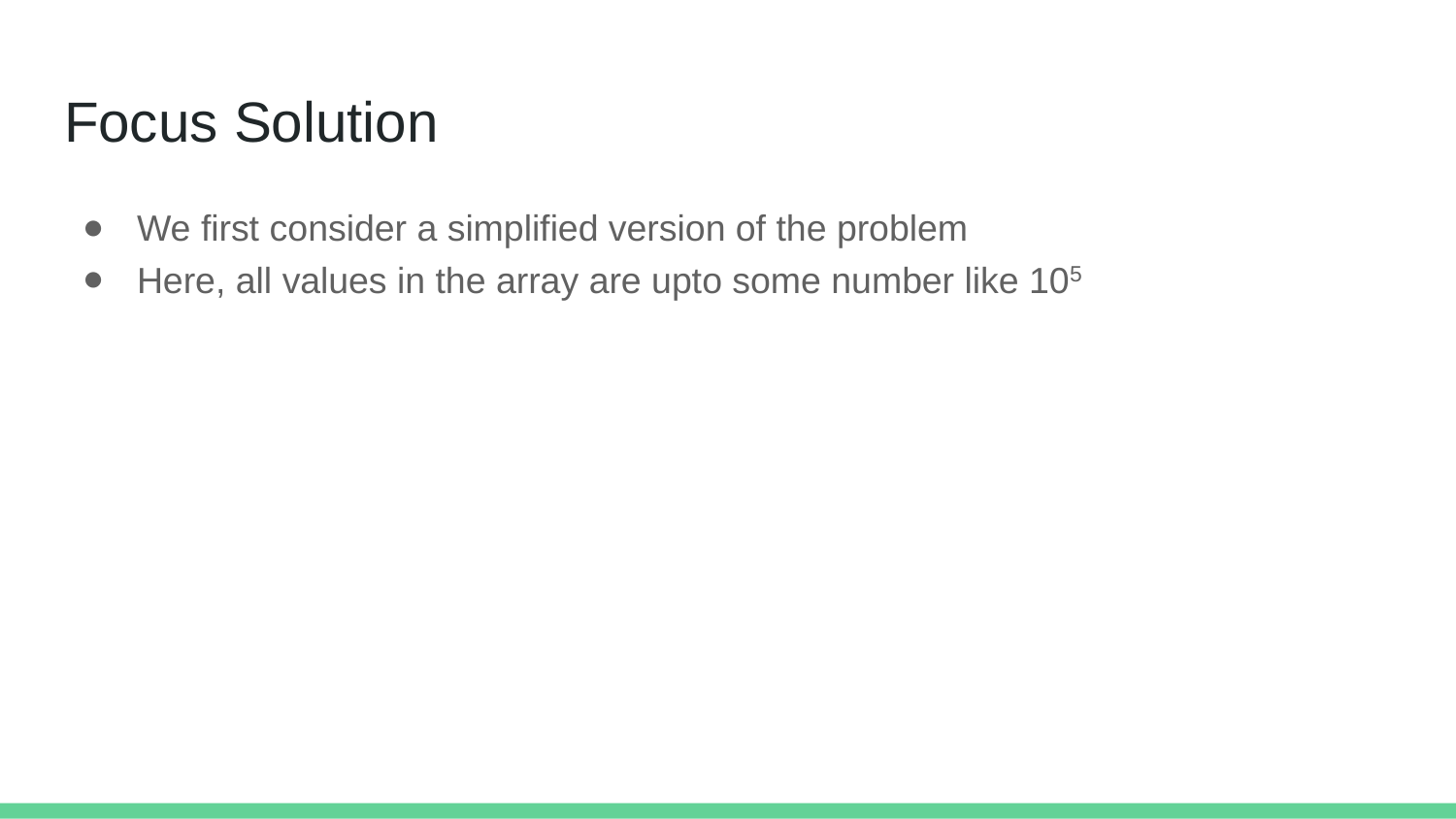

# Focus Solution
We first consider a simplified version of the problem
Here, all values in the array are upto some number like 105